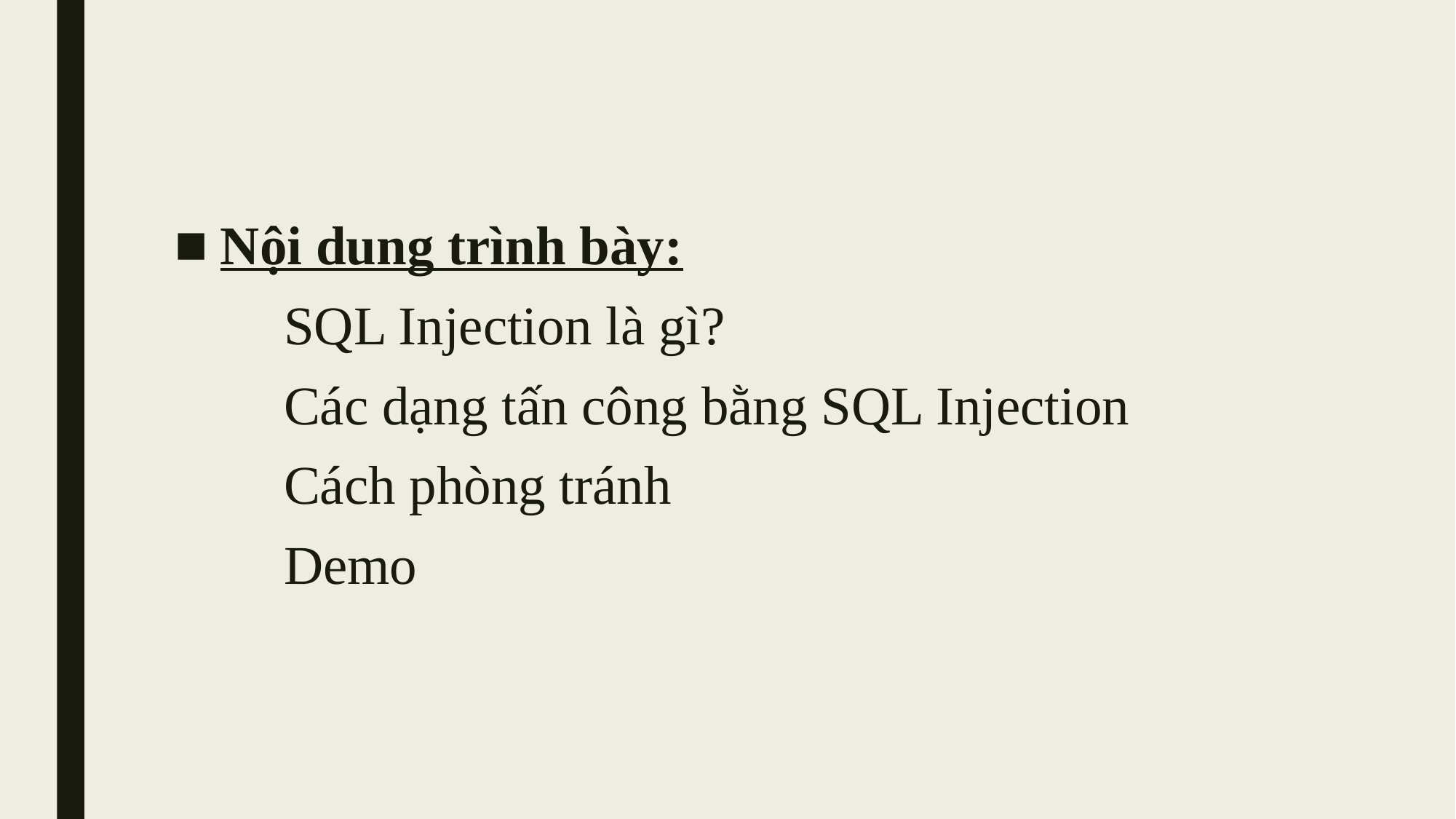

Nội dung trình bày:
	SQL Injection là gì?
	Các dạng tấn công bằng SQL Injection
	Cách phòng tránh
	Demo